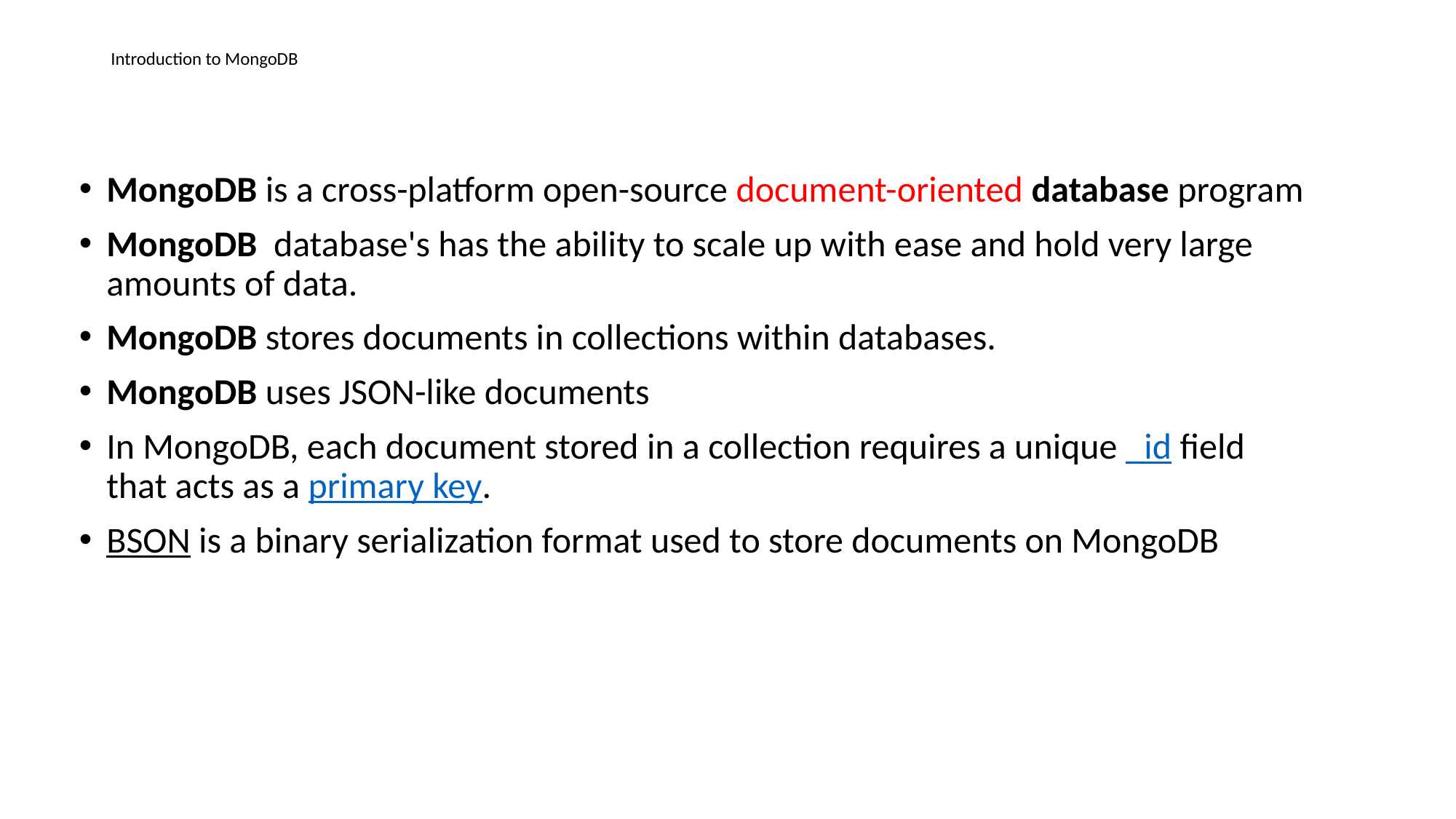

# Introduction to MongoDB
MongoDB is a cross-platform open-source document-oriented database program
MongoDB  database's has the ability to scale up with ease and hold very large  amounts of data.
MongoDB stores documents in collections within databases.
MongoDB uses JSON-like documents
In MongoDB, each document stored in a collection requires a unique _id field that acts as a primary key.
BSON is a binary serialization format used to store documents on MongoDB